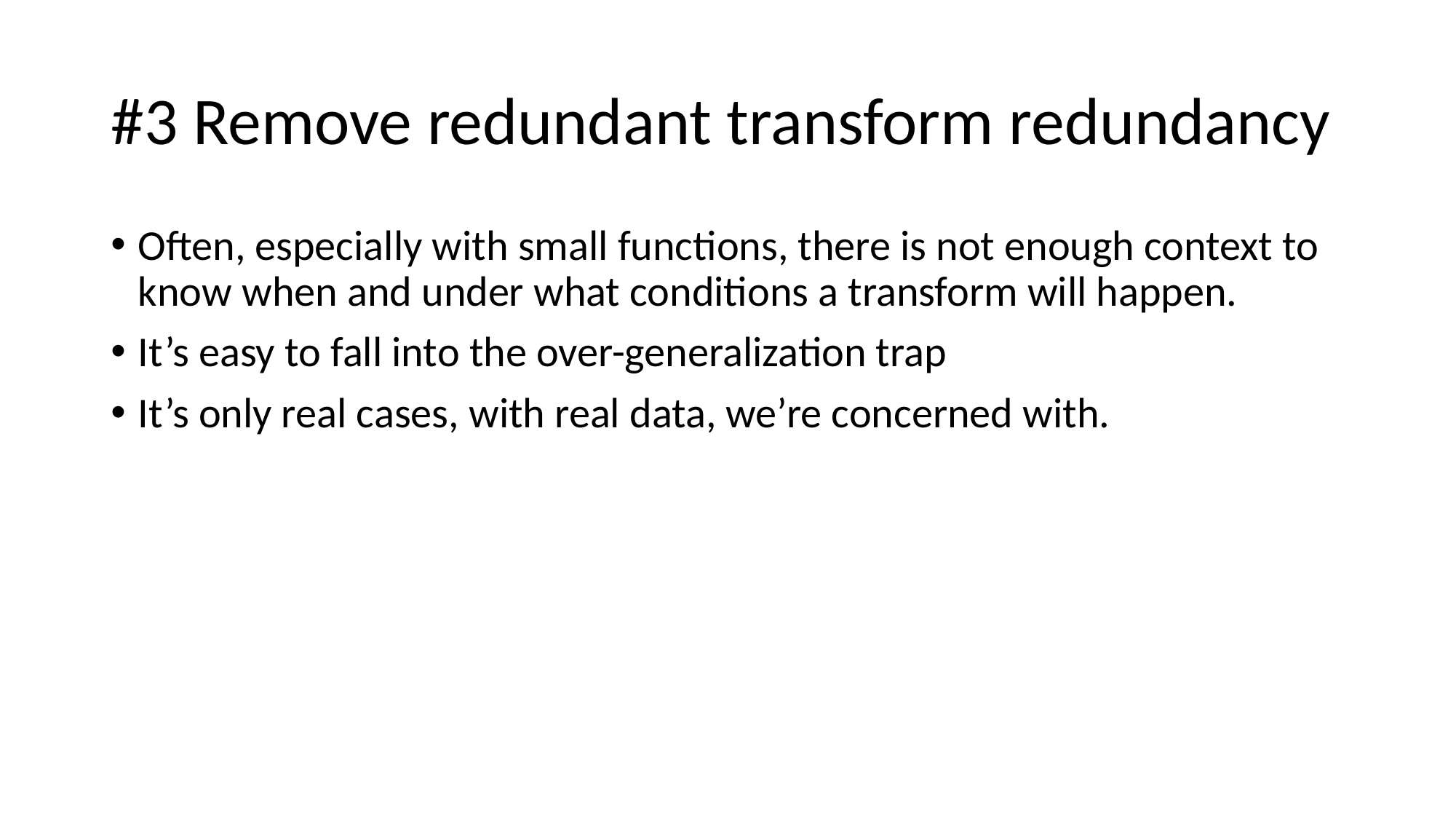

# #3 Remove redundant transform redundancy
Often, especially with small functions, there is not enough context to know when and under what conditions a transform will happen.
It’s easy to fall into the over-generalization trap
It’s only real cases, with real data, we’re concerned with.